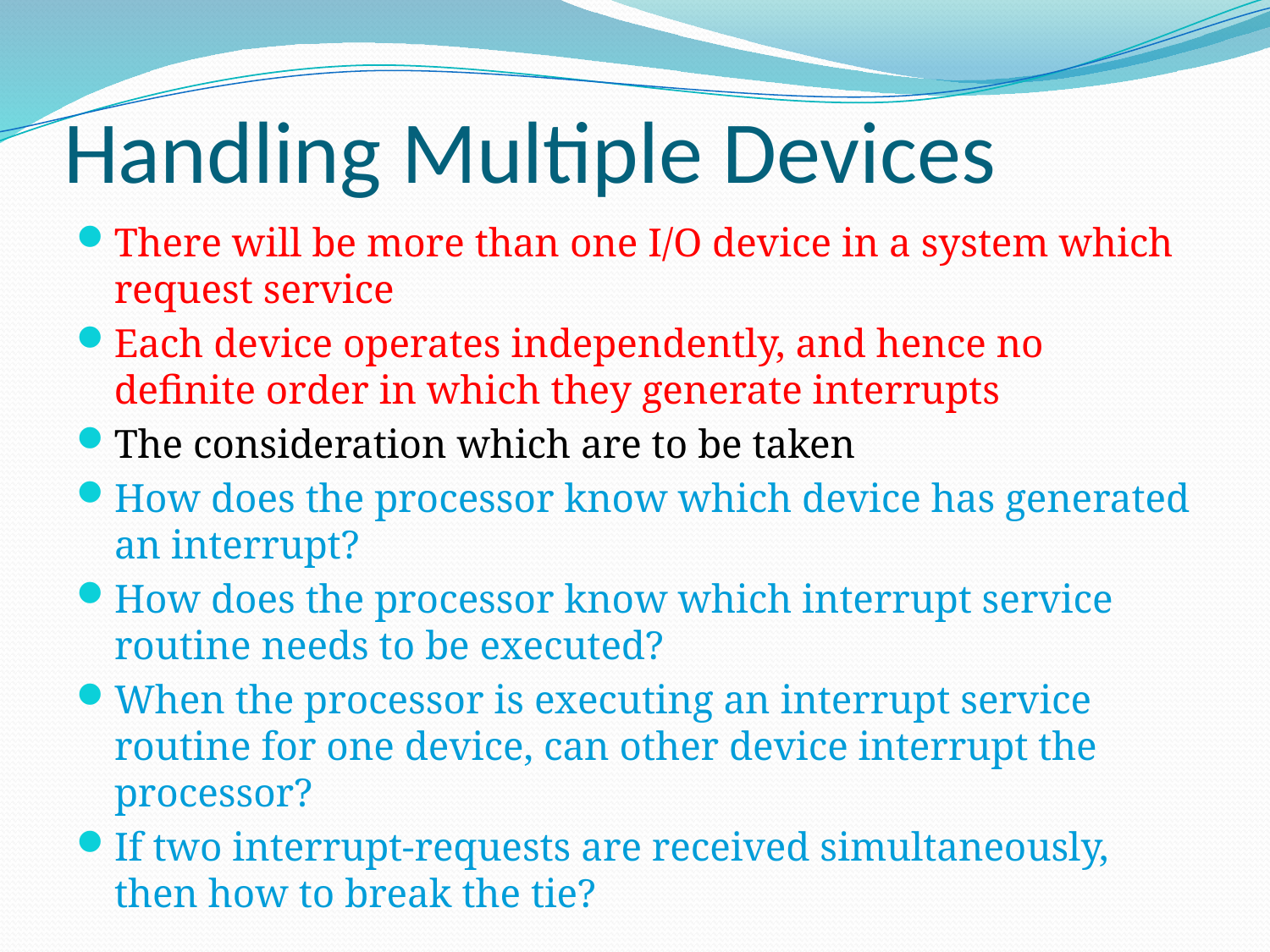

# Handling Multiple Devices
There will be more than one I/O device in a system which request service
Each device operates independently, and hence no definite order in which they generate interrupts
The consideration which are to be taken
How does the processor know which device has generated an interrupt?
How does the processor know which interrupt service routine needs to be executed?
When the processor is executing an interrupt service routine for one device, can other device interrupt the processor?
If two interrupt-requests are received simultaneously, then how to break the tie?